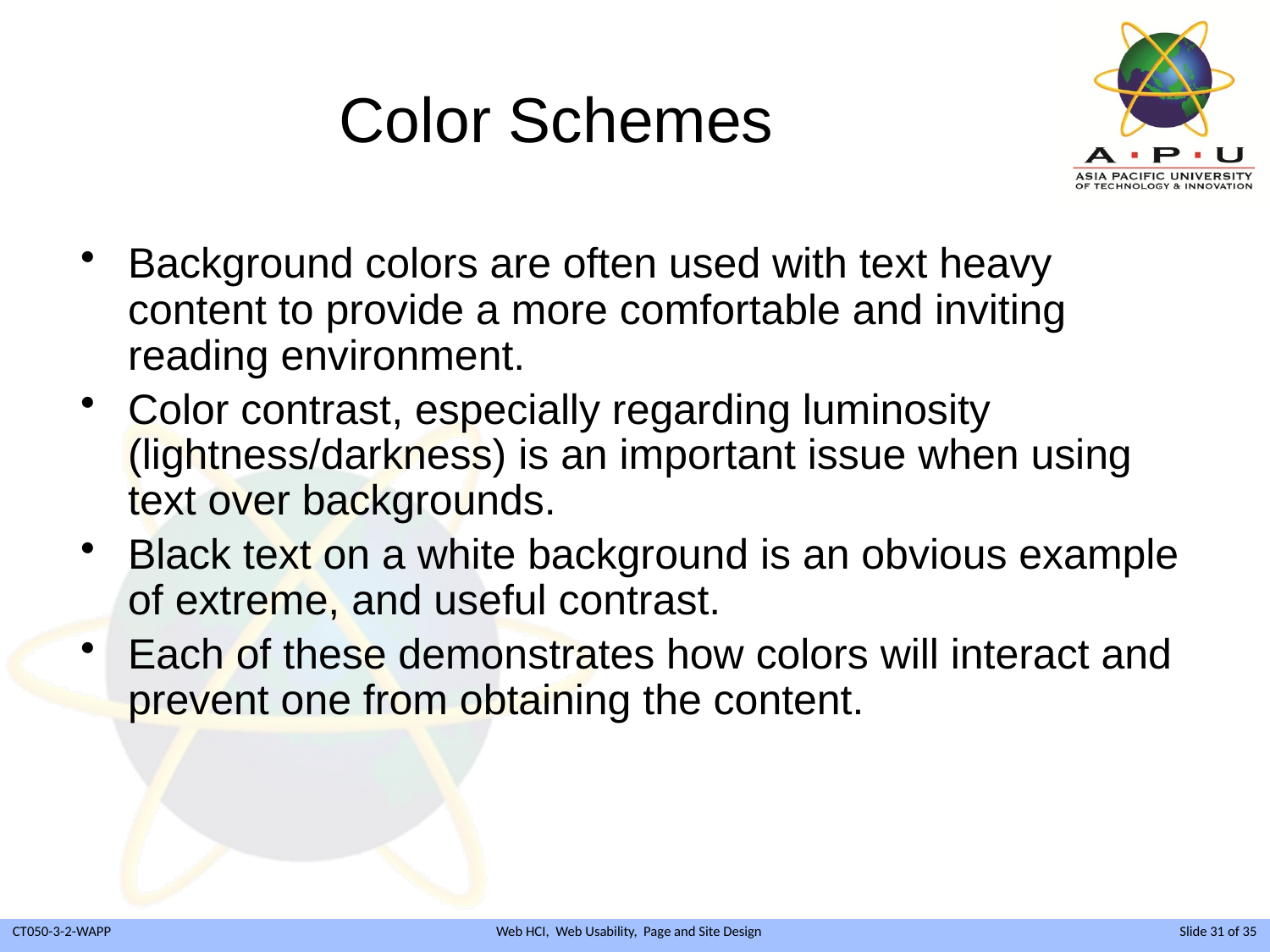

# Color Schemes
Background colors are often used with text heavy content to provide a more comfortable and inviting reading environment.
Color contrast, especially regarding luminosity (lightness/darkness) is an important issue when using text over backgrounds.
Black text on a white background is an obvious example of extreme, and useful contrast.
Each of these demonstrates how colors will interact and prevent one from obtaining the content.